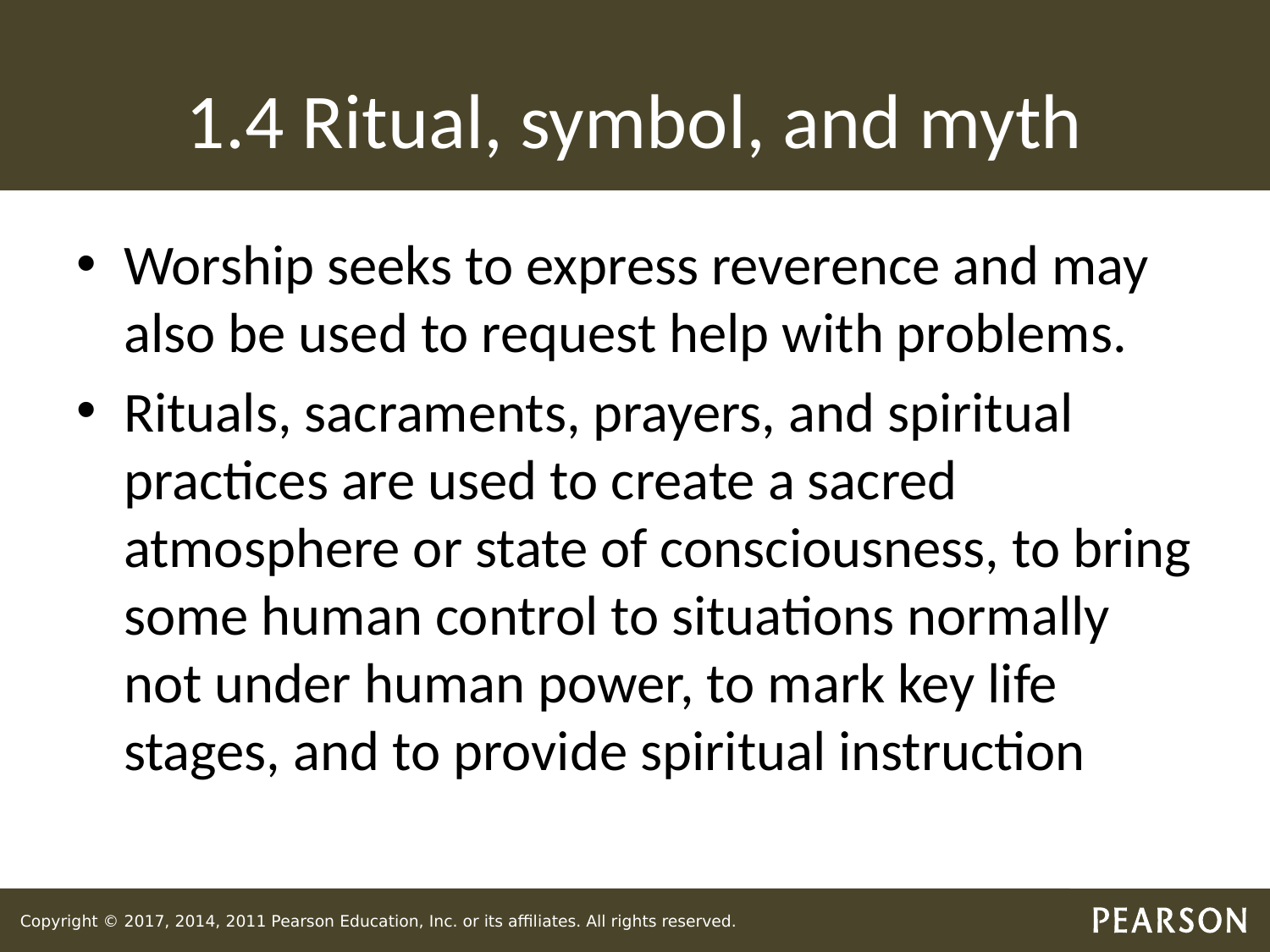

# 1.4 Ritual, symbol, and myth
Worship seeks to express reverence and may also be used to request help with problems.
Rituals, sacraments, prayers, and spiritual practices are used to create a sacred atmosphere or state of consciousness, to bring some human control to situations normally not under human power, to mark key life stages, and to provide spiritual instruction